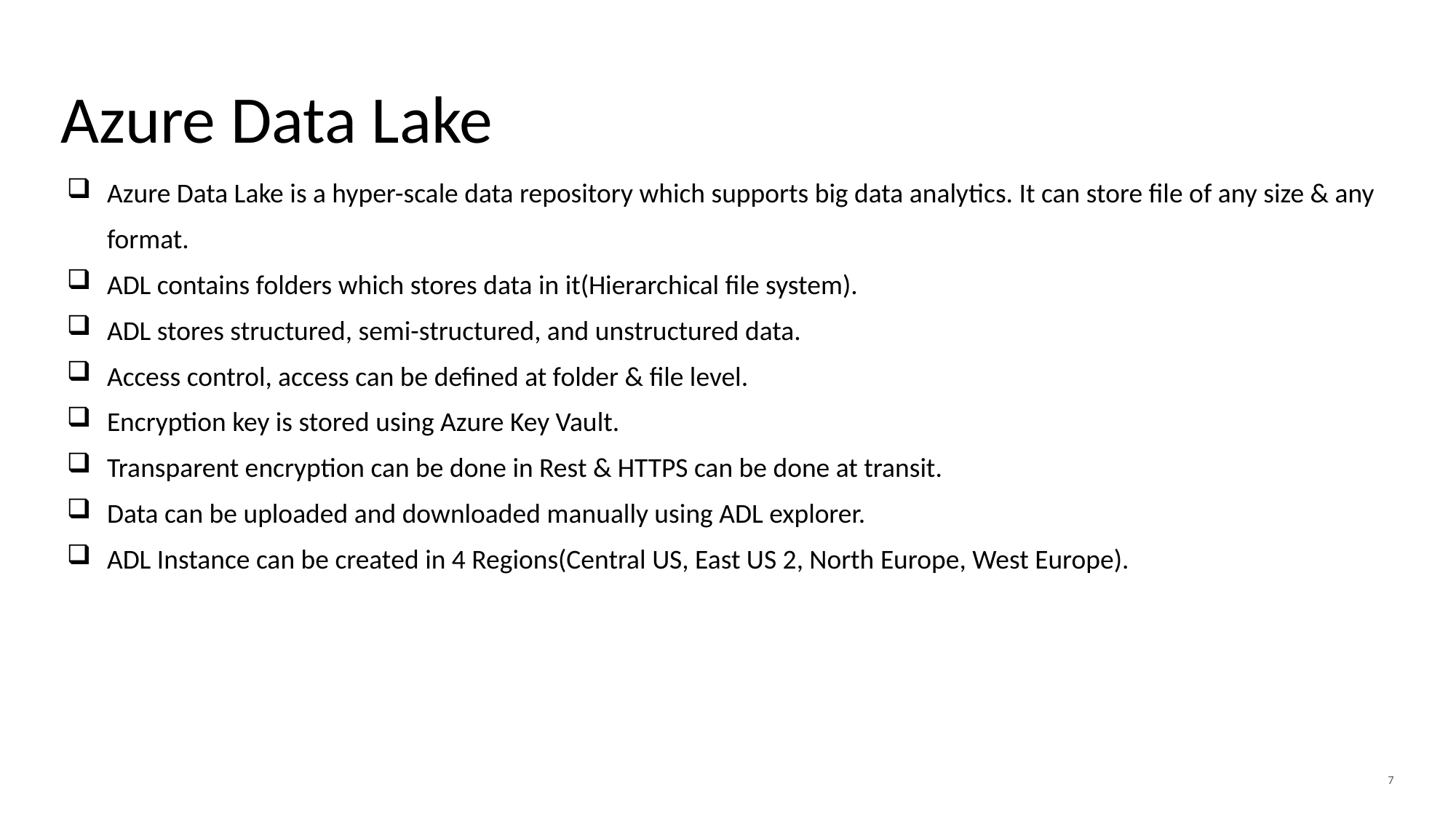

# Azure Data Lake
Azure Data Lake is a hyper-scale data repository which supports big data analytics. It can store file of any size & any format.
ADL contains folders which stores data in it(Hierarchical file system).
ADL stores structured, semi-structured, and unstructured data.
Access control, access can be defined at folder & file level.
Encryption key is stored using Azure Key Vault.
Transparent encryption can be done in Rest & HTTPS can be done at transit.
Data can be uploaded and downloaded manually using ADL explorer.
ADL Instance can be created in 4 Regions(Central US, East US 2, North Europe, West Europe).

7